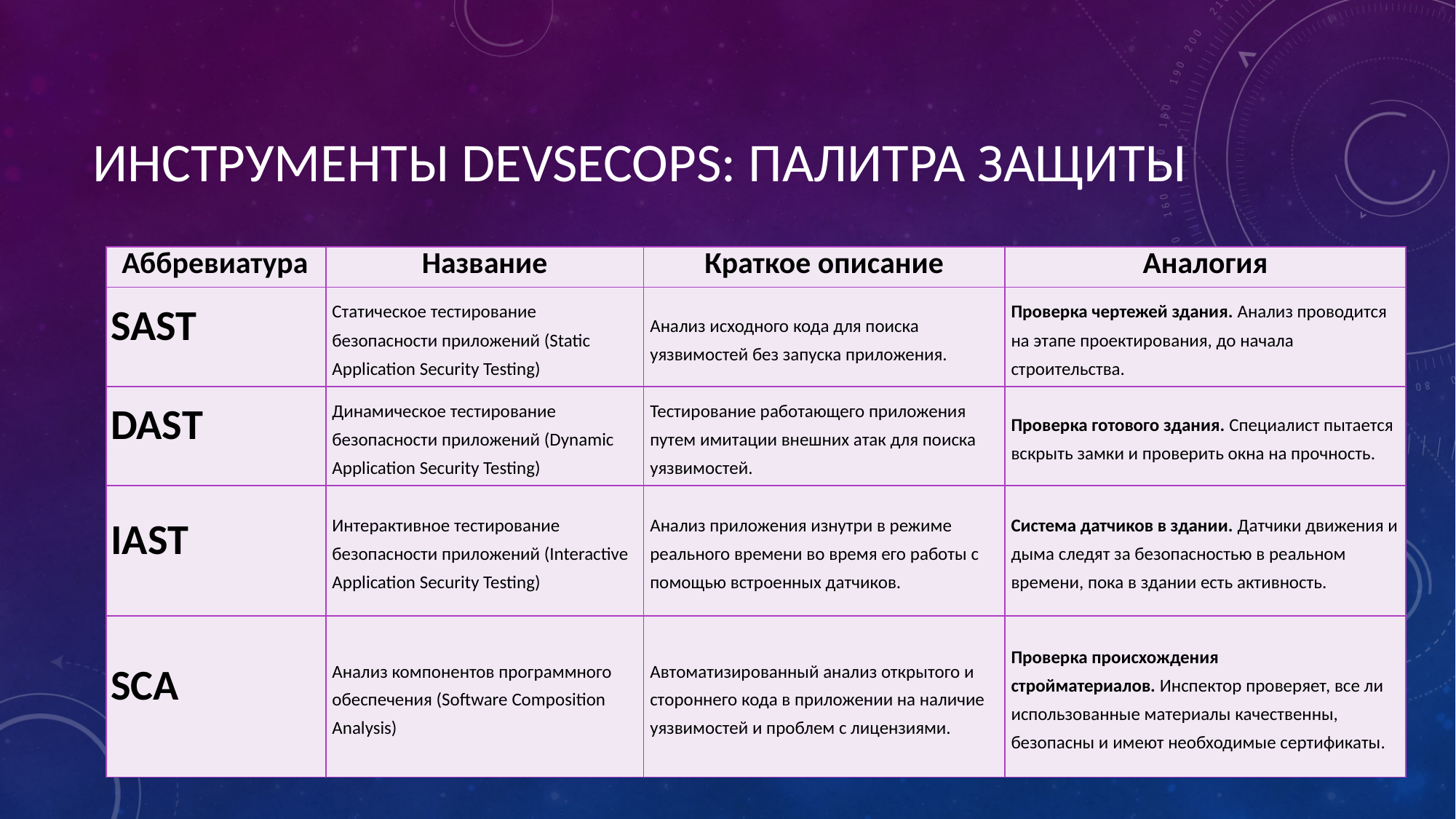

# Инструменты DevSecOps: Палитра защиты
| Аббревиатура | Название | Краткое описание | Аналогия |
| --- | --- | --- | --- |
| SAST | Статическое тестирование безопасности приложений (Static Application Security Testing) | Анализ исходного кода для поиска уязвимостей без запуска приложения. | Проверка чертежей здания. Анализ проводится на этапе проектирования, до начала строительства. |
| DAST | Динамическое тестирование безопасности приложений (Dynamic Application Security Testing) | Тестирование работающего приложения путем имитации внешних атак для поиска уязвимостей. | Проверка готового здания. Специалист пытается вскрыть замки и проверить окна на прочность. |
| IAST | Интерактивное тестирование безопасности приложений (Interactive Application Security Testing) | Анализ приложения изнутри в режиме реального времени во время его работы с помощью встроенных датчиков. | Система датчиков в здании. Датчики движения и дыма следят за безопасностью в реальном времени, пока в здании есть активность. |
| SCA | Анализ компонентов программного обеспечения (Software Composition Analysis) | Автоматизированный анализ открытого и стороннего кода в приложении на наличие уязвимостей и проблем с лицензиями. | Проверка происхождения стройматериалов. Инспектор проверяет, все ли использованные материалы качественны, безопасны и имеют необходимые сертификаты. |